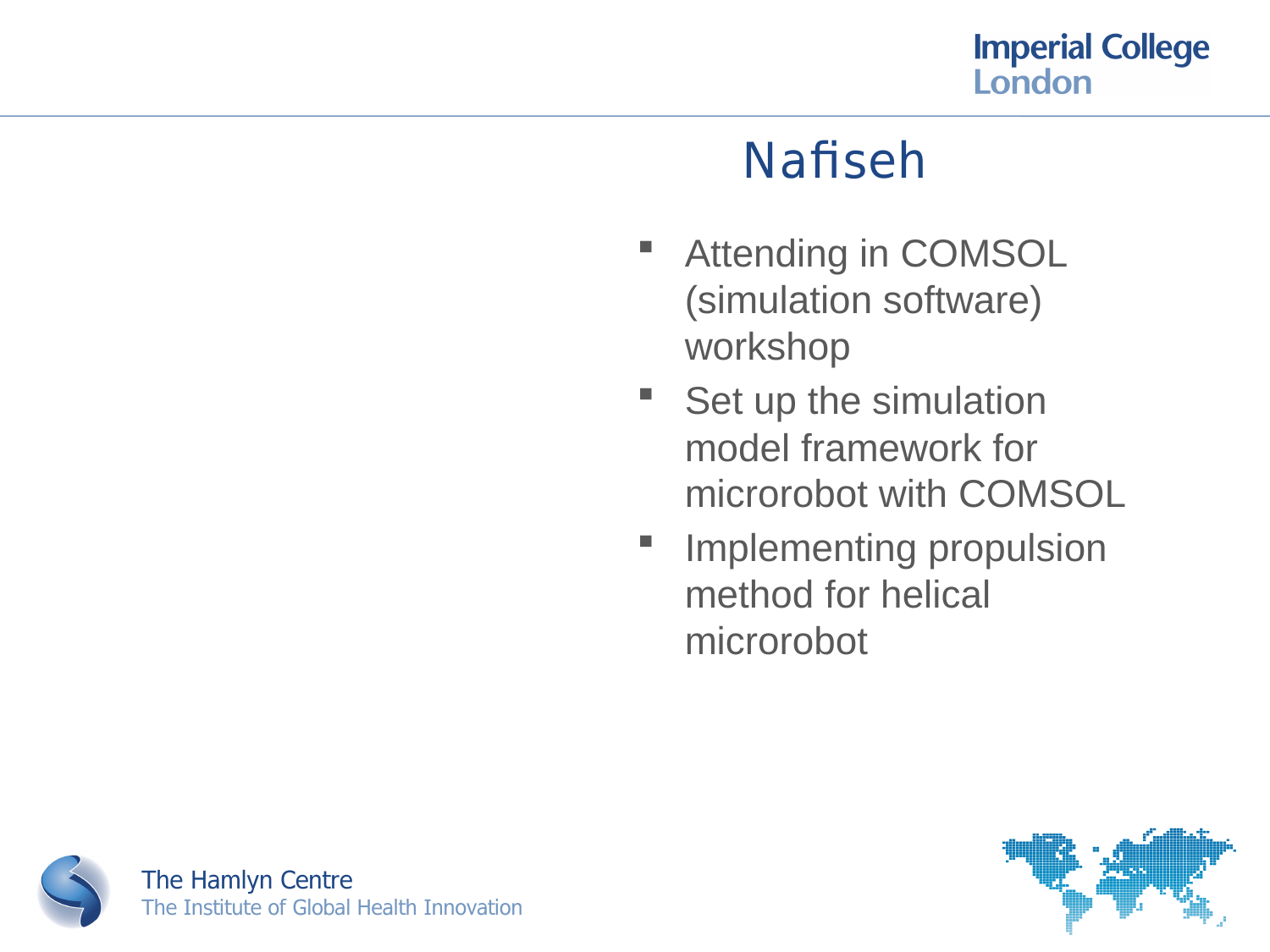

# Nafiseh
Attending in COMSOL (simulation software) workshop
Set up the simulation model framework for microrobot with COMSOL
Implementing propulsion method for helical microrobot